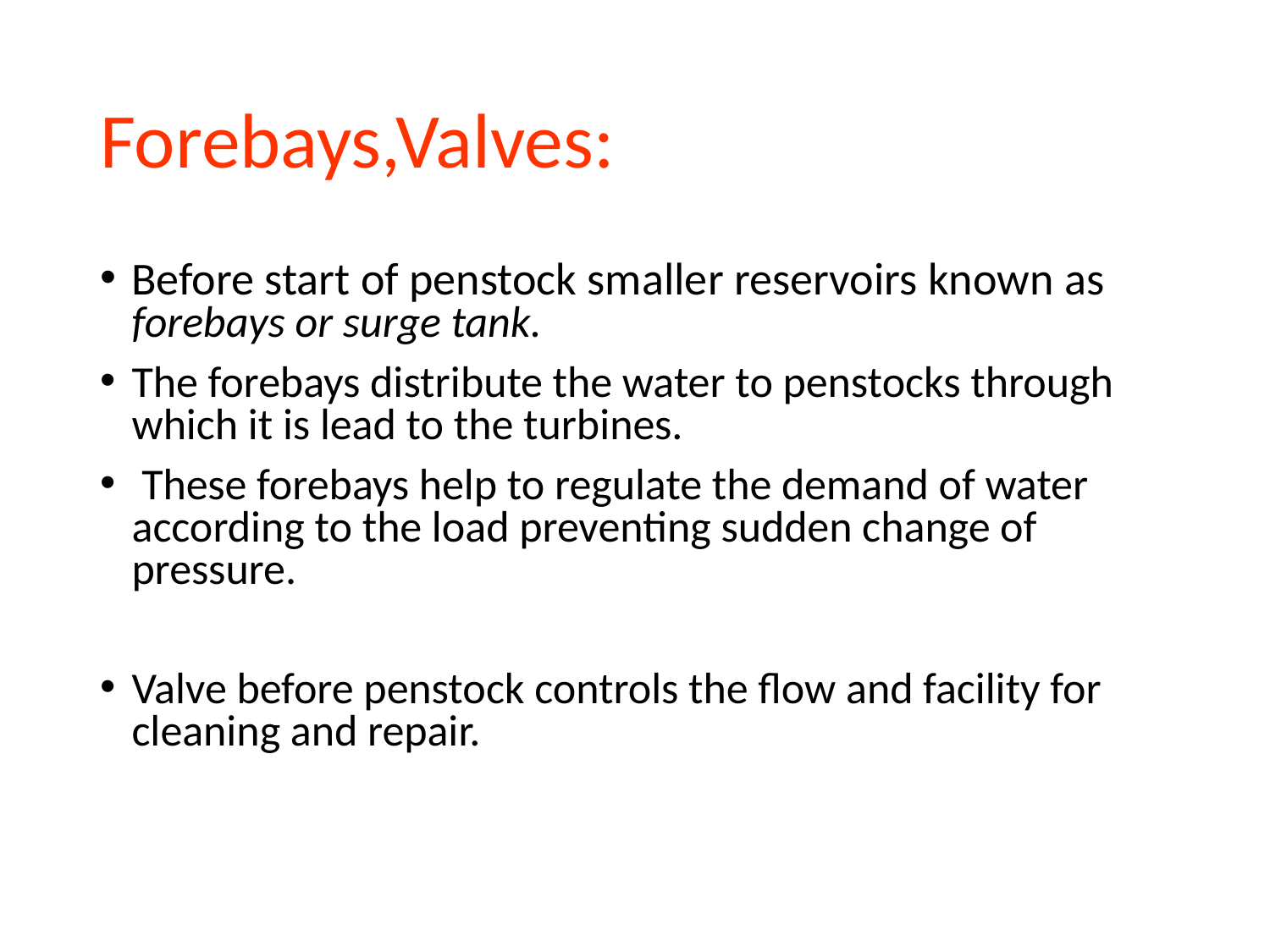

# Forebays,Valves:
Before start of penstock smaller reservoirs known as forebays or surge tank.
The forebays distri­bute the water to penstocks through which it is lead to the turbines.
 These forebays help to regulate the demand of water according to the load preventing sudden change of pressure.

Valve before penstock controls the flow and facility for cleaning and repair.